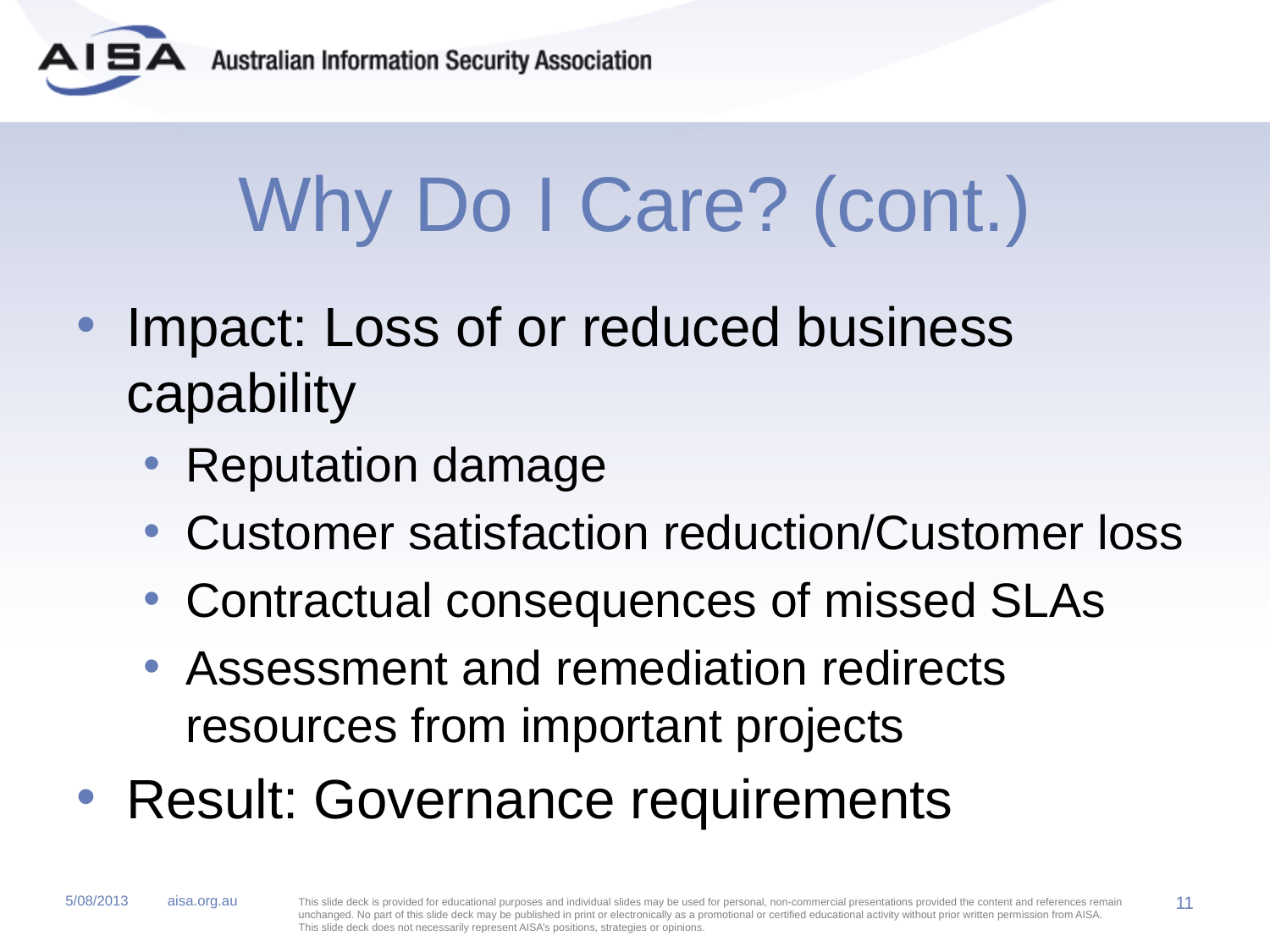

# Why Do I Care? (cont.)
Impact: Loss of or reduced business capability
Reputation damage
Customer satisfaction reduction/Customer loss
Contractual consequences of missed SLAs
Assessment and remediation redirects resources from important projects
Result: Governance requirements